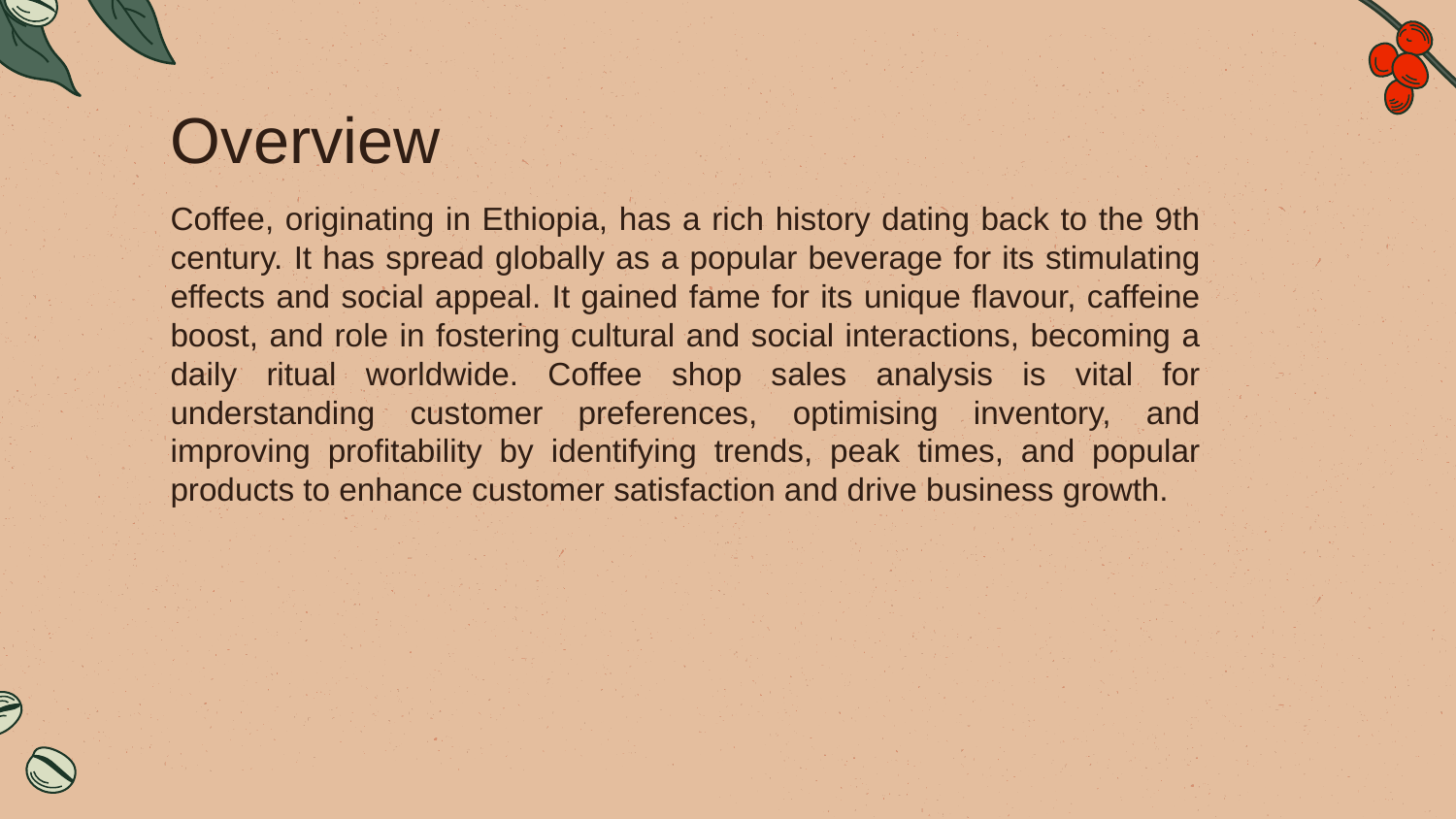

Overview
Coffee, originating in Ethiopia, has a rich history dating back to the 9th century. It has spread globally as a popular beverage for its stimulating effects and social appeal. It gained fame for its unique flavour, caffeine boost, and role in fostering cultural and social interactions, becoming a daily ritual worldwide. Coffee shop sales analysis is vital for understanding customer preferences, optimising inventory, and improving profitability by identifying trends, peak times, and popular products to enhance customer satisfaction and drive business growth.